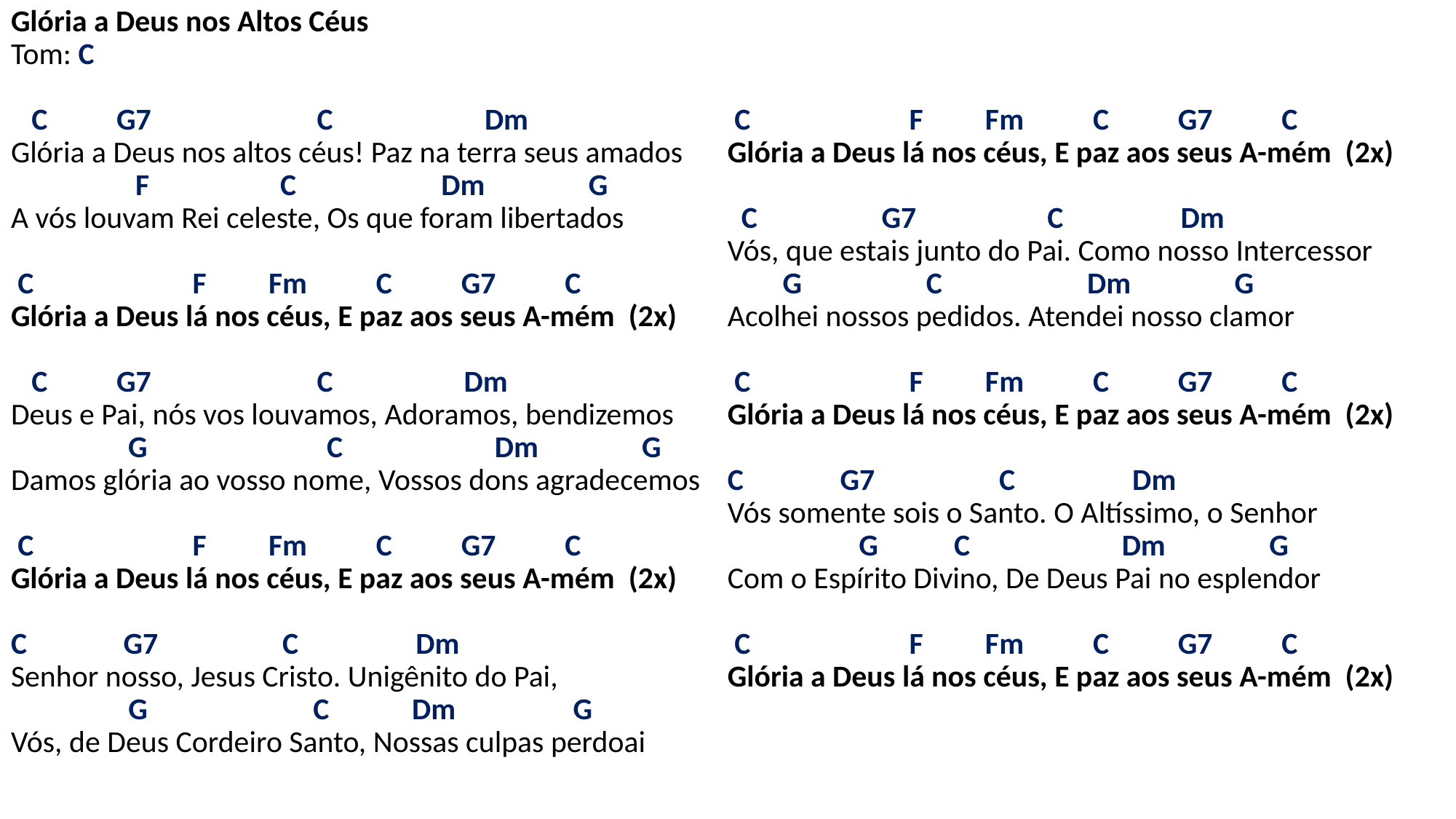

# Glória a Deus nos Altos Céus Tom: C C          G7                        C                      Dm Glória a Deus nos altos céus! Paz na terra seus amados F                   C                     Dm               G A vós louvam Rei celeste, Os que foram libertados   C                       F         Fm          C          G7          C Glória a Deus lá nos céus, E paz aos seus A-mém  (2x)   C          G7                        C                   Dm Deus e Pai, nós vos louvamos, Adoramos, bendizemos G                          C                      Dm               G Damos glória ao vosso nome, Vossos dons agradecemos C                       F         Fm          C          G7          C Glória a Deus lá nos céus, E paz aos seus A-mém  (2x)   C              G7                  C                 Dm Senhor nosso, Jesus Cristo. Unigênito do Pai, G                        C            Dm                 G Vós, de Deus Cordeiro Santo, Nossas culpas perdoai   C                       F         Fm          C          G7          C Glória a Deus lá nos céus, E paz aos seus A-mém  (2x) C                  G7                   C                 Dm Vós, que estais junto do Pai. Como nosso Intercessor G                  C                     Dm               G Acolhei nossos pedidos. Atendei nosso clamor   C                       F         Fm          C          G7          C Glória a Deus lá nos céus, E paz aos seus A-mém  (2x)   C              G7                  C                 Dm Vós somente sois o Santo. O Altíssimo, o Senhor G           C                      Dm               G Com o Espírito Divino, De Deus Pai no esplendor   C                       F         Fm          C          G7          C Glória a Deus lá nos céus, E paz aos seus A-mém  (2x)